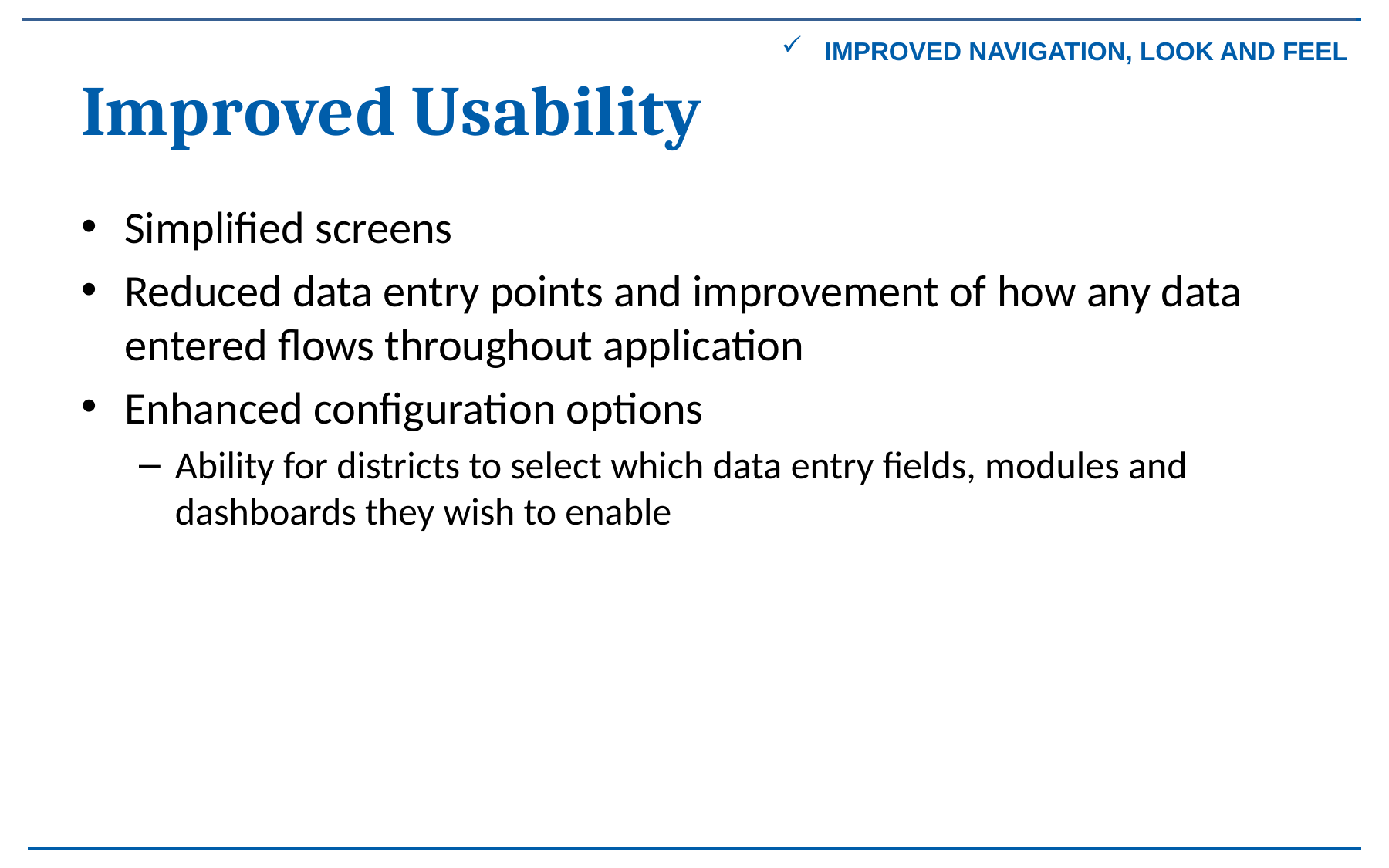

Improved navigation, look and feel
# Improved Usability
Simplified screens
Reduced data entry points and improvement of how any data entered flows throughout application
Enhanced configuration options
Ability for districts to select which data entry fields, modules and dashboards they wish to enable